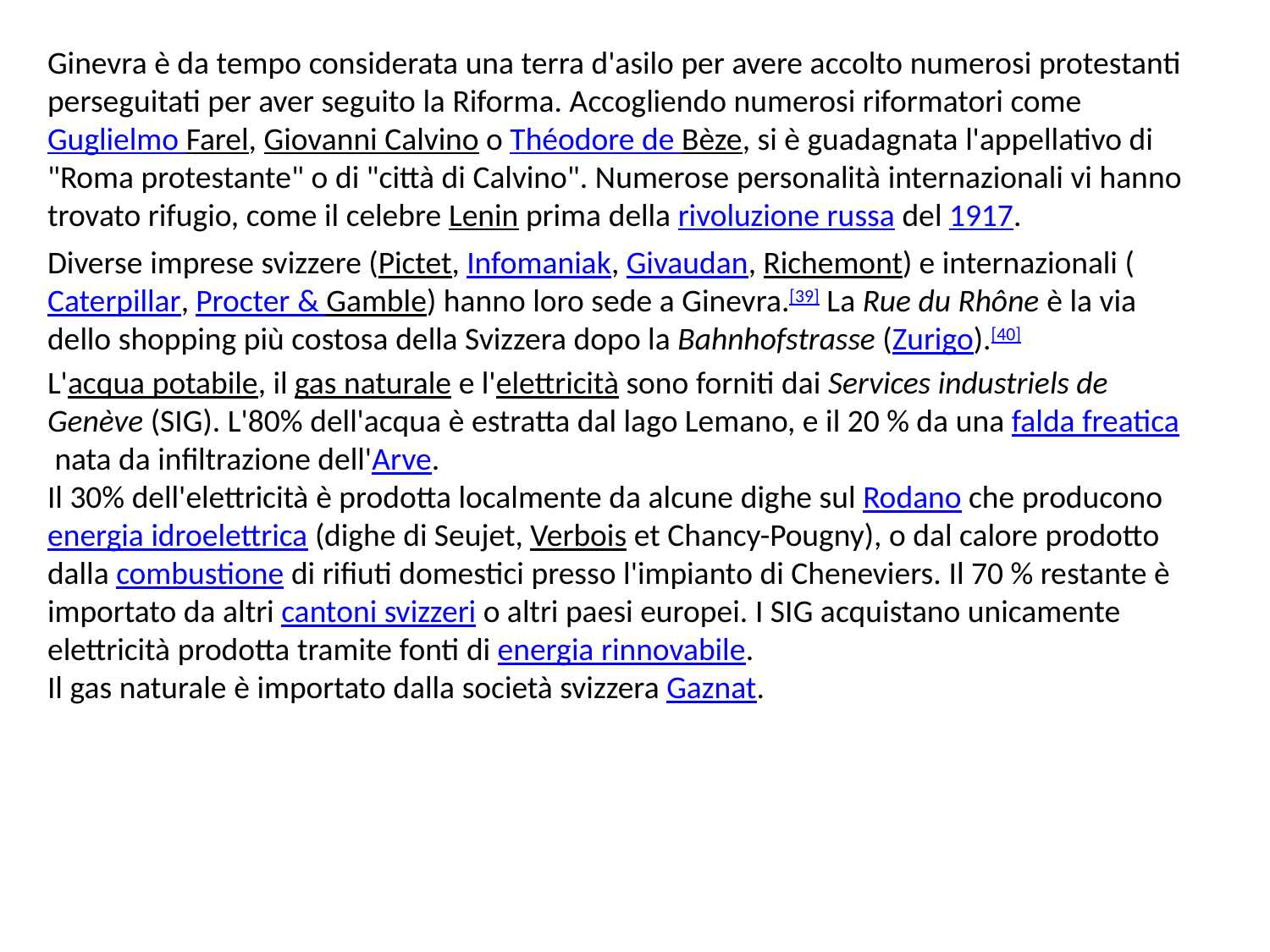

Ginevra è da tempo considerata una terra d'asilo per avere accolto numerosi protestanti perseguitati per aver seguito la Riforma. Accogliendo numerosi riformatori come Guglielmo Farel, Giovanni Calvino o Théodore de Bèze, si è guadagnata l'appellativo di "Roma protestante" o di "città di Calvino". Numerose personalità internazionali vi hanno trovato rifugio, come il celebre Lenin prima della rivoluzione russa del 1917.

Diverse imprese svizzere (Pictet, Infomaniak, Givaudan, Richemont) e internazionali (Caterpillar, Procter & Gamble) hanno loro sede a Ginevra.[39] La Rue du Rhône è la via dello shopping più costosa della Svizzera dopo la Bahnhofstrasse (Zurigo).[40]
L'acqua potabile, il gas naturale e l'elettricità sono forniti dai Services industriels de Genève (SIG). L'80% dell'acqua è estratta dal lago Lemano, e il 20 % da una falda freatica nata da infiltrazione dell'Arve.
Il 30% dell'elettricità è prodotta localmente da alcune dighe sul Rodano che producono energia idroelettrica (dighe di Seujet, Verbois et Chancy-Pougny), o dal calore prodotto dalla combustione di rifiuti domestici presso l'impianto di Cheneviers. Il 70 % restante è importato da altri cantoni svizzeri o altri paesi europei. I SIG acquistano unicamente elettricità prodotta tramite fonti di energia rinnovabile.
Il gas naturale è importato dalla società svizzera Gaznat.